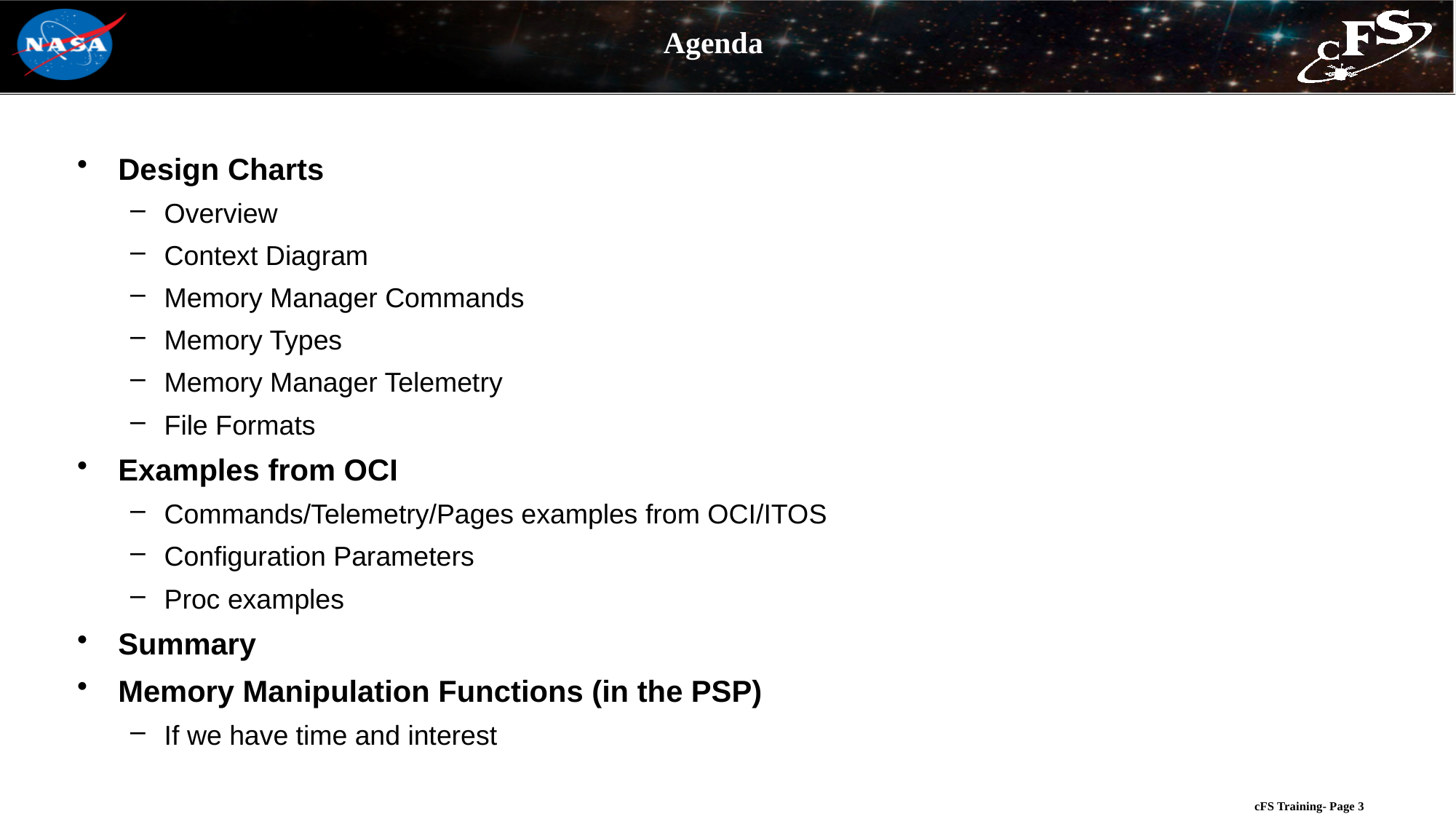

# Agenda
Design Charts
Overview
Context Diagram
Memory Manager Commands
Memory Types
Memory Manager Telemetry
File Formats
Examples from OCI
Commands/Telemetry/Pages examples from OCI/ITOS
Configuration Parameters
Proc examples
Summary
Memory Manipulation Functions (in the PSP)
If we have time and interest